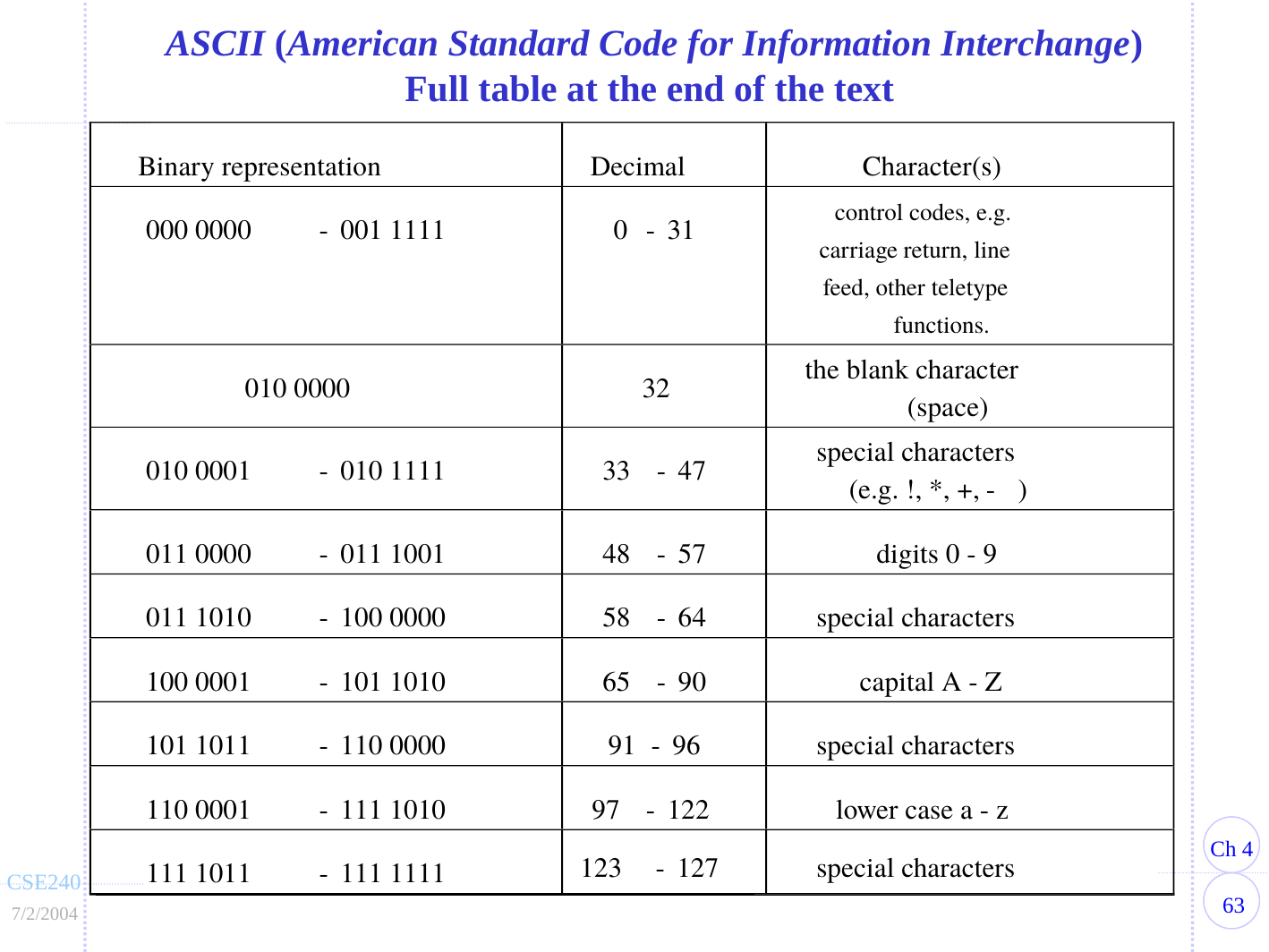

ASCII (American Standard Code for Information Interchange)
Full table at the end of the text

Binary representation

Decimal

Character(s)

control codes, e.g.
000 0000
-
 001 1111

0
-
 31

carriage return, line
feed, other teletype
functions.

the blank character
010 0000

32

(space)

special characters

010 0001
-
 010 1111

33
-
 47

(e.g. !, *, +,
-
)

011 0000
-
 011 1001

48
-
 57

digits 0 - 9

011 1010
-
 100 0000

58
-
 64

special characters

100 0001
-
 101 1010

65
-
 90

capital A - Z

101 1011
-
 110 0000

91
-
 96

special characters

110 0001
-
 111 1010

97
-
 122

lower case a - z

123
-
 127

special characters

111 1011
-
 111 1111